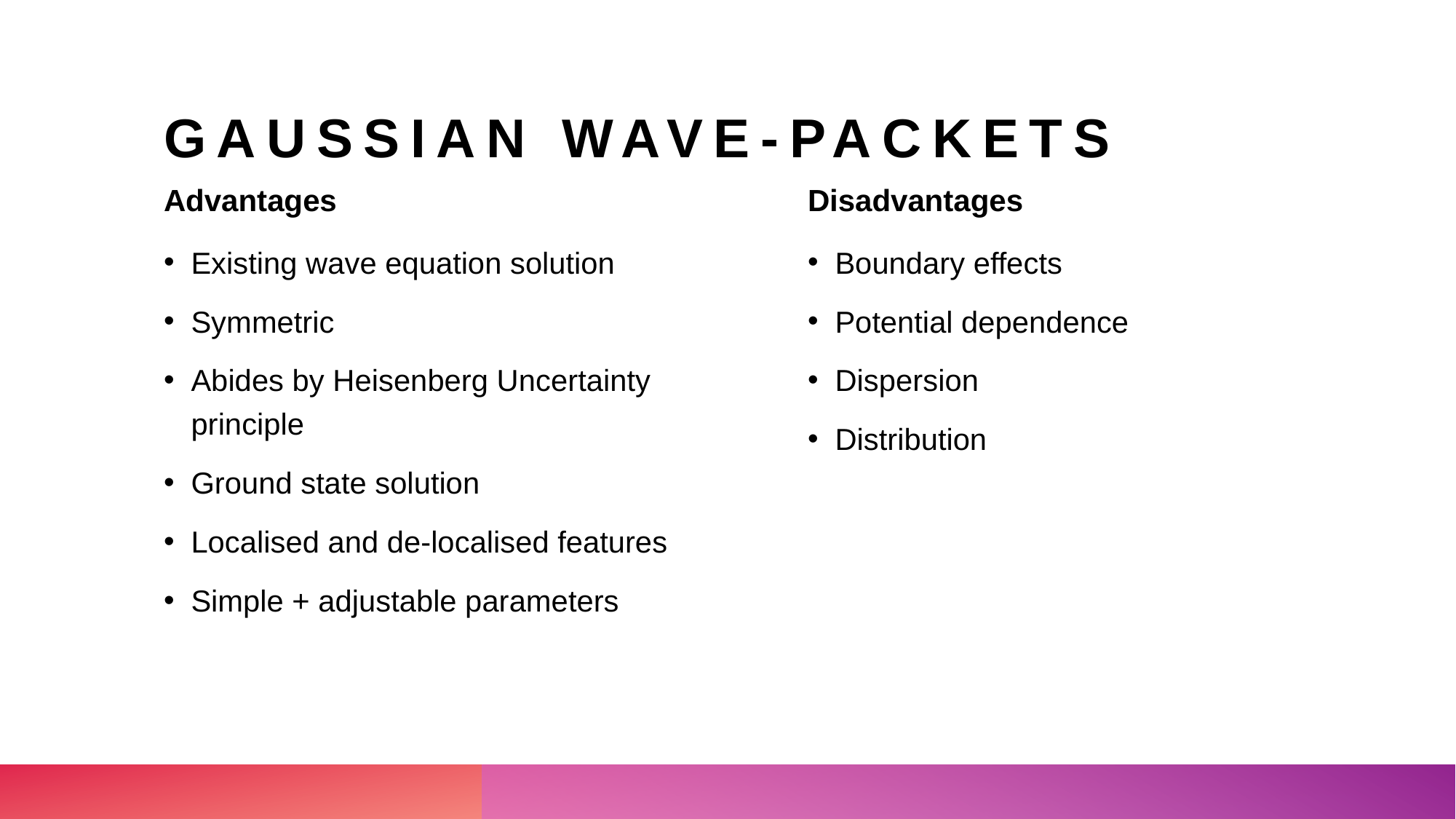

# Gaussian Wave-packets
Advantages
Disadvantages
Existing wave equation solution
Symmetric
Abides by Heisenberg Uncertainty principle
Ground state solution
Localised and de-localised features
Simple + adjustable parameters
Boundary effects
Potential dependence
Dispersion
Distribution